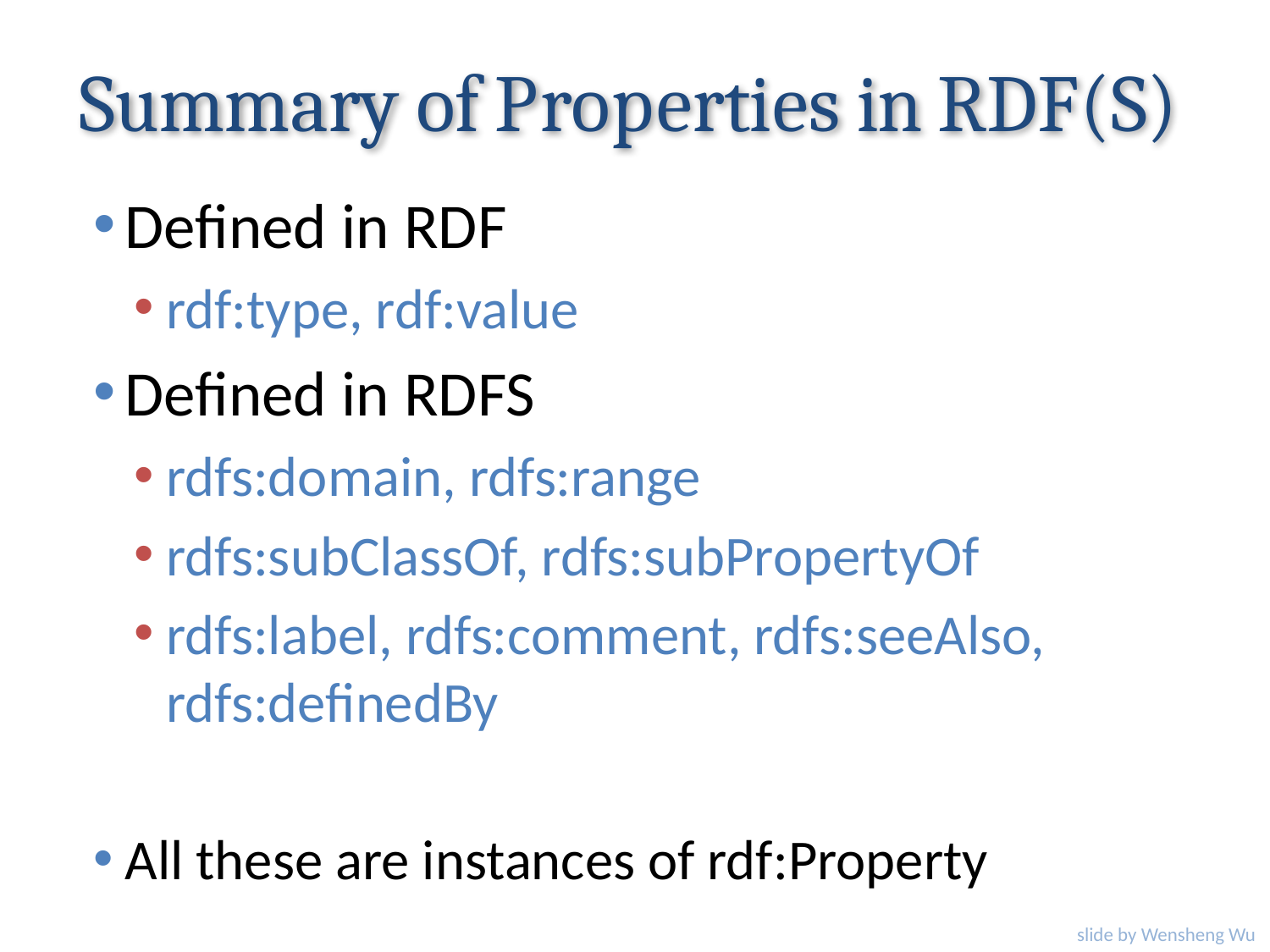

# Summary of Properties in RDF(S)
Defined in RDF
rdf:type, rdf:value
Defined in RDFS
rdfs:domain, rdfs:range
rdfs:subClassOf, rdfs:subPropertyOf
rdfs:label, rdfs:comment, rdfs:seeAlso, rdfs:definedBy

All these are instances of rdf:Property
slide by Wensheng Wu